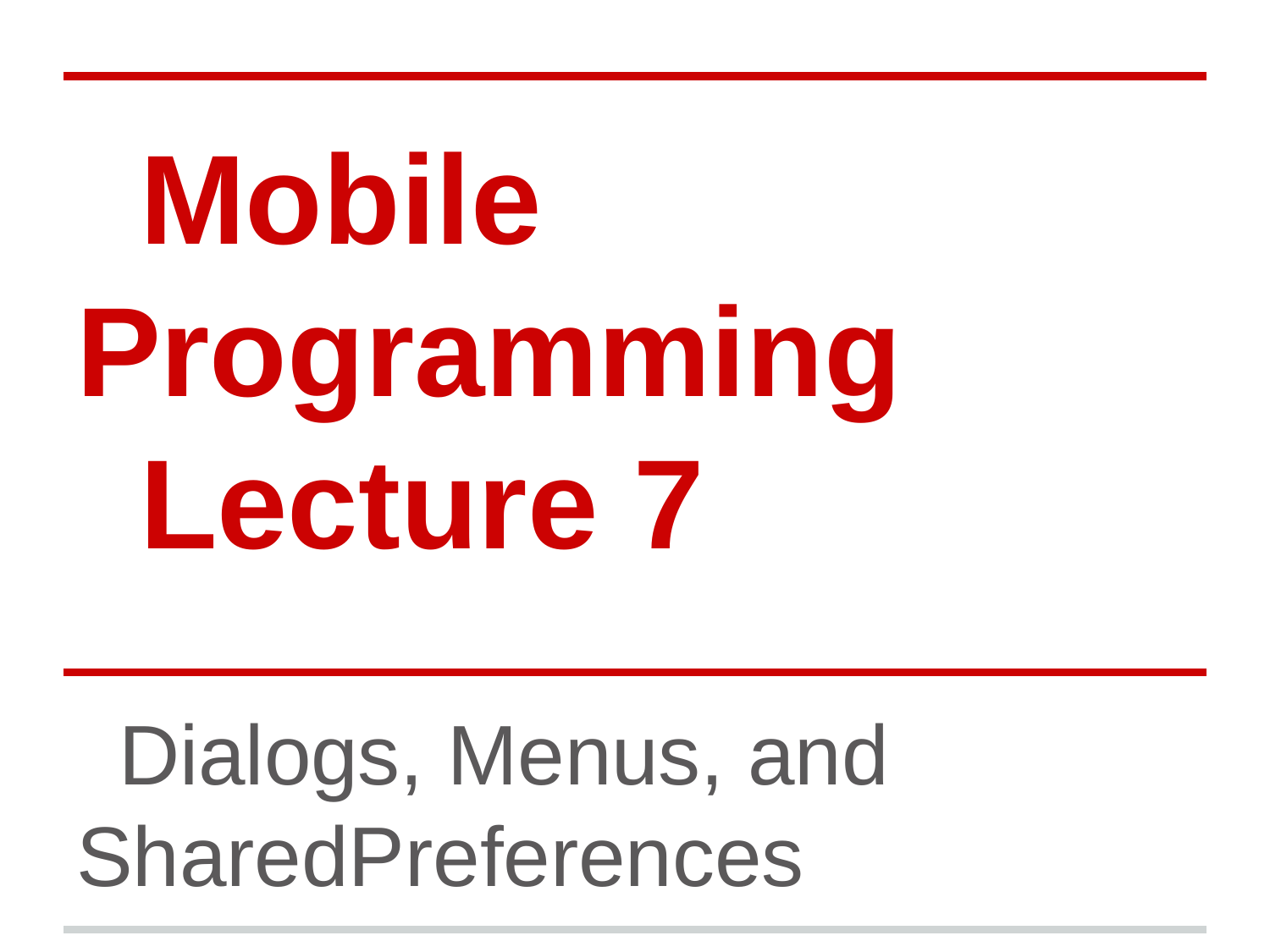

# Mobile Programming
Lecture 7
Dialogs, Menus, and SharedPreferences